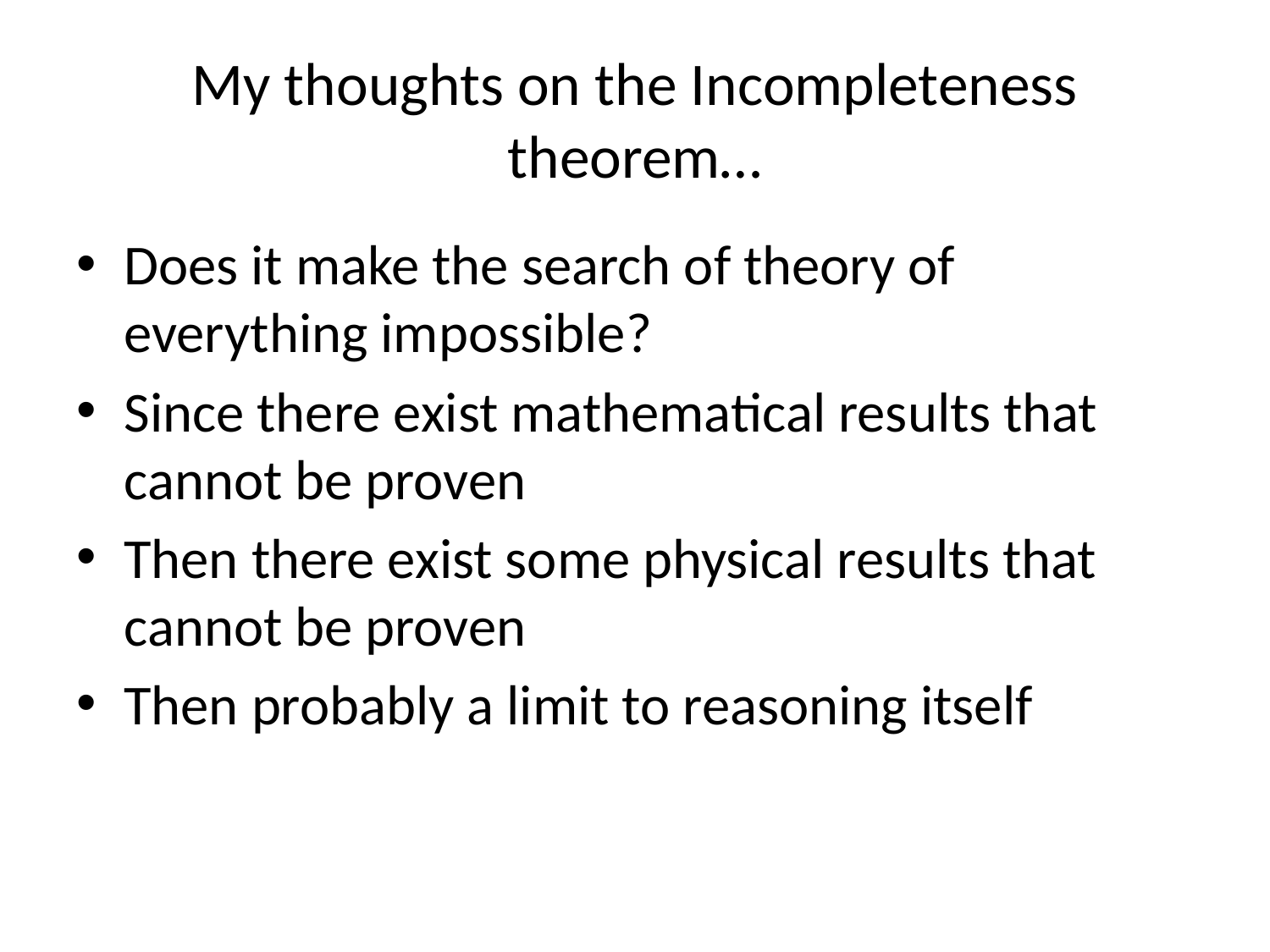

# My thoughts on the Incompleteness theorem…
Does it make the search of theory of everything impossible?
Since there exist mathematical results that cannot be proven
Then there exist some physical results that cannot be proven
Then probably a limit to reasoning itself